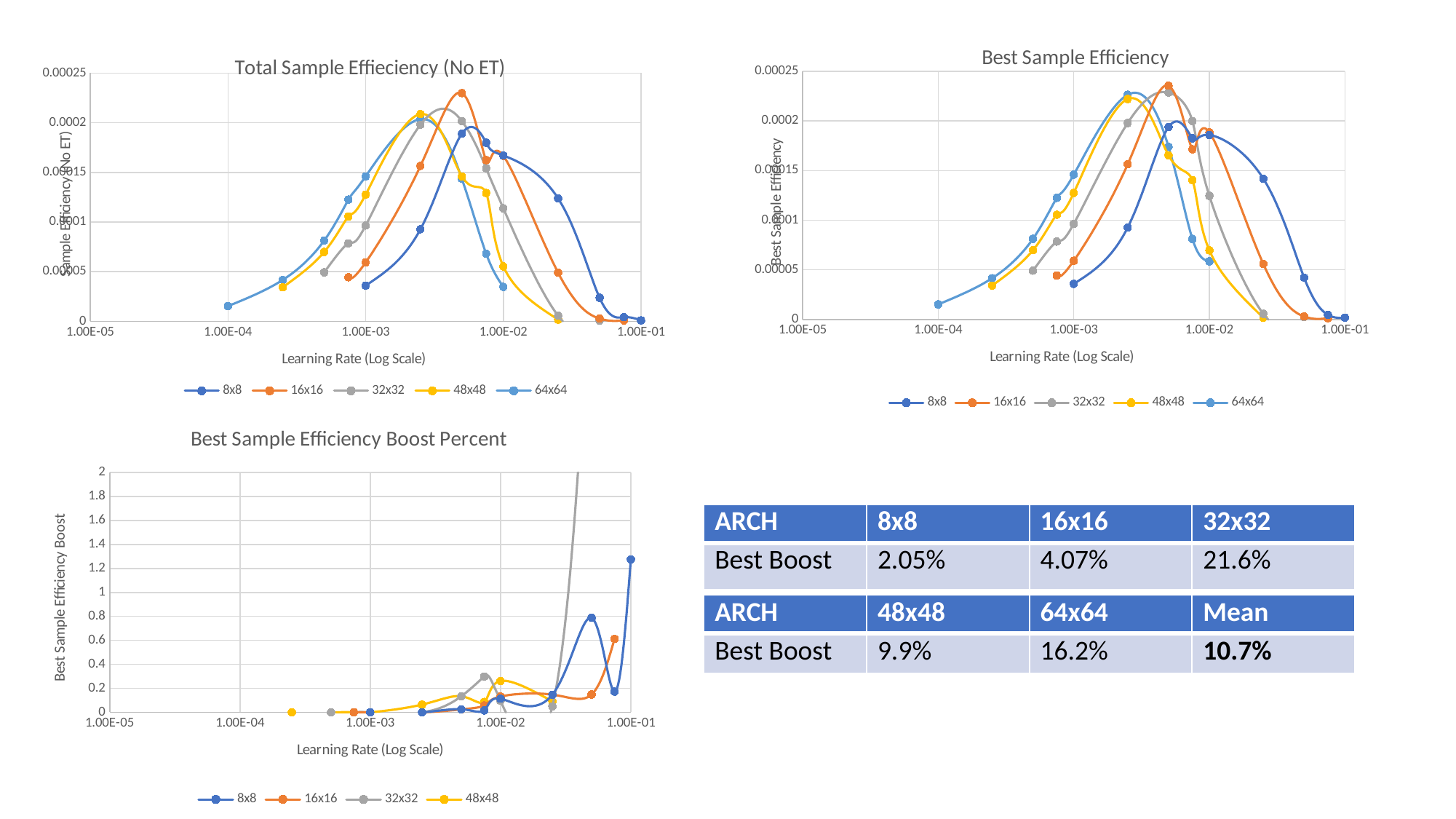

### Chart: Best Sample Efficiency

| Category |  |  |  |  |  |
|---|---|---|---|---|---|

### Chart: Total Sample Effieciency (No ET)

| Category |  |  |  |  |  |
|---|---|---|---|---|---|

### Chart: Best Sample Efficiency Boost Percent

| Category |  |  |  |  |
|---|---|---|---|---|
| ARCH | 8x8 | 16x16 | 32x32 |
| --- | --- | --- | --- |
| Best Boost | 2.05% | 4.07% | 21.6% |
| ARCH | 48x48 | 64x64 | Mean |
| --- | --- | --- | --- |
| Best Boost | 9.9% | 16.2% | 10.7% |